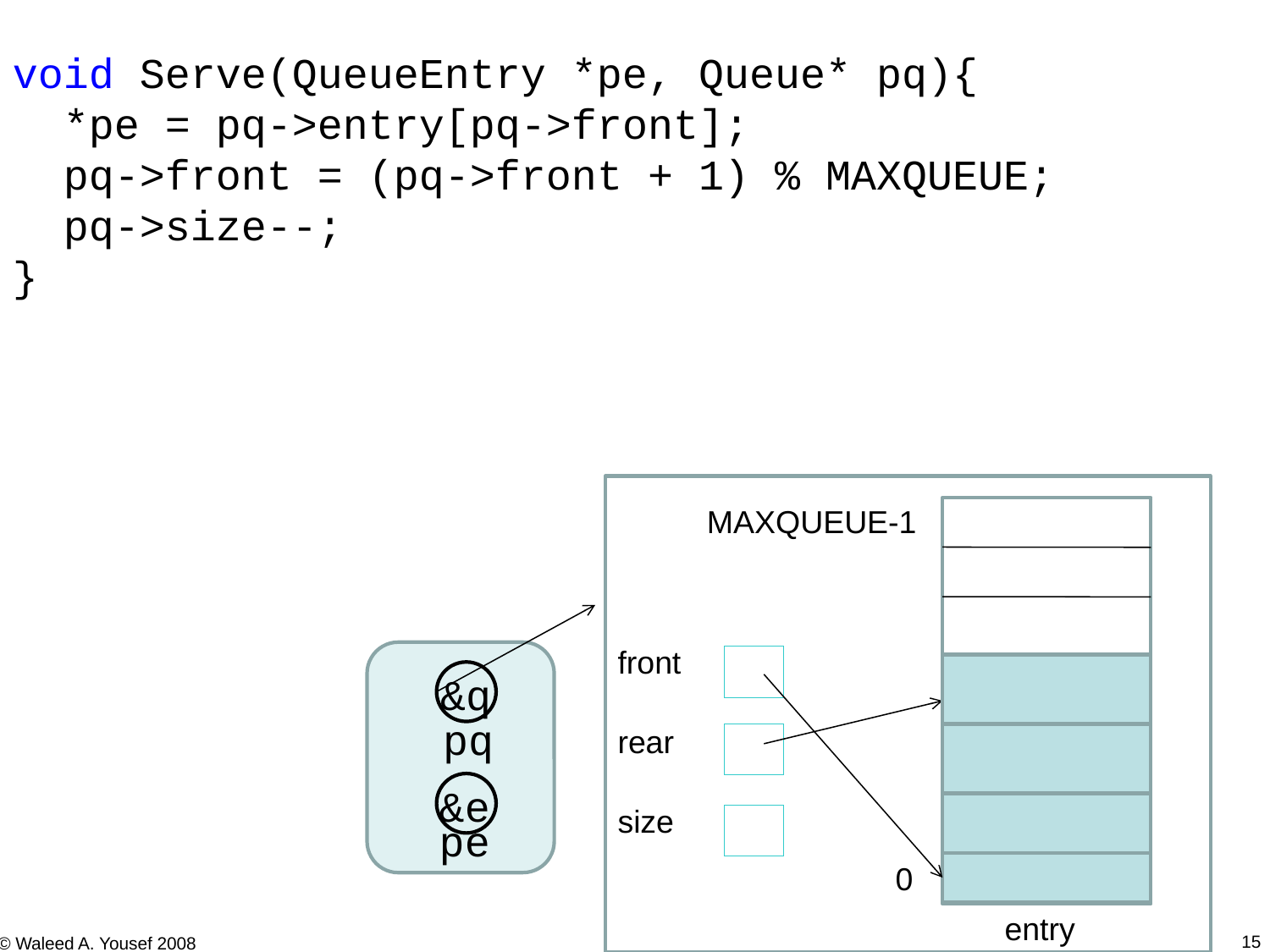

void Serve(QueueEntry *pe, Queue* pq){
  *pe = pq->entry[pq->front];
  pq->front = (pq->front + 1) % MAXQUEUE;
  pq->size--;
}

MAXQUEUE-1

front

&q

pq
rear

&e

size

pe
0

entry
15
© Waleed A. Yousef 2008